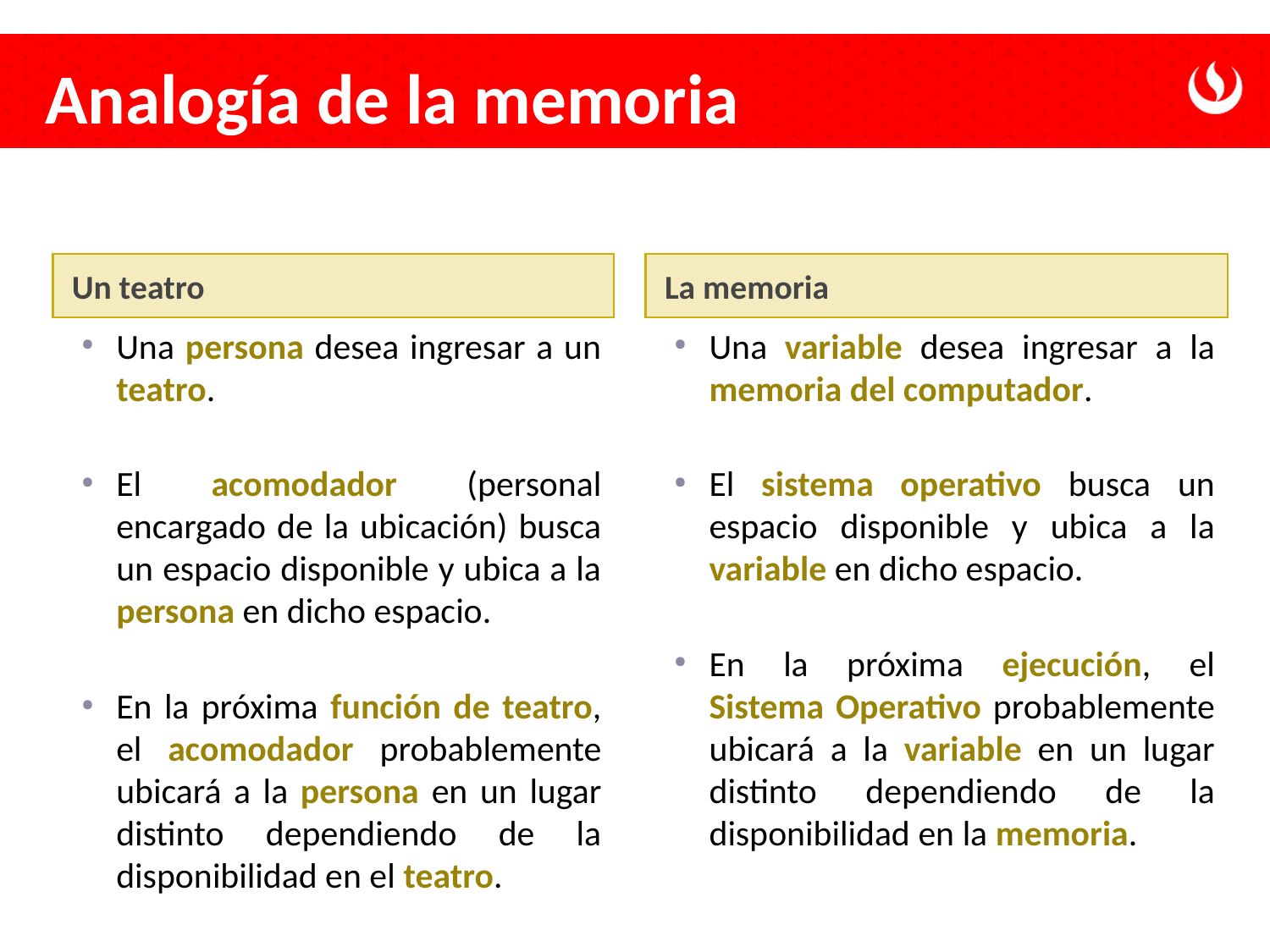

# Analogía de la memoria
Un teatro
La memoria
Una persona desea ingresar a un teatro.

El acomodador (personal encargado de la ubicación) busca un espacio disponible y ubica a la persona en dicho espacio.

En la próxima función de teatro, el acomodador probablemente ubicará a la persona en un lugar distinto dependiendo de la disponibilidad en el teatro.
Una variable desea ingresar a la memoria del computador.

El sistema operativo busca un espacio disponible y ubica a la variable en dicho espacio.

En la próxima ejecución, el Sistema Operativo probablemente ubicará a la variable en un lugar distinto dependiendo de la disponibilidad en la memoria.